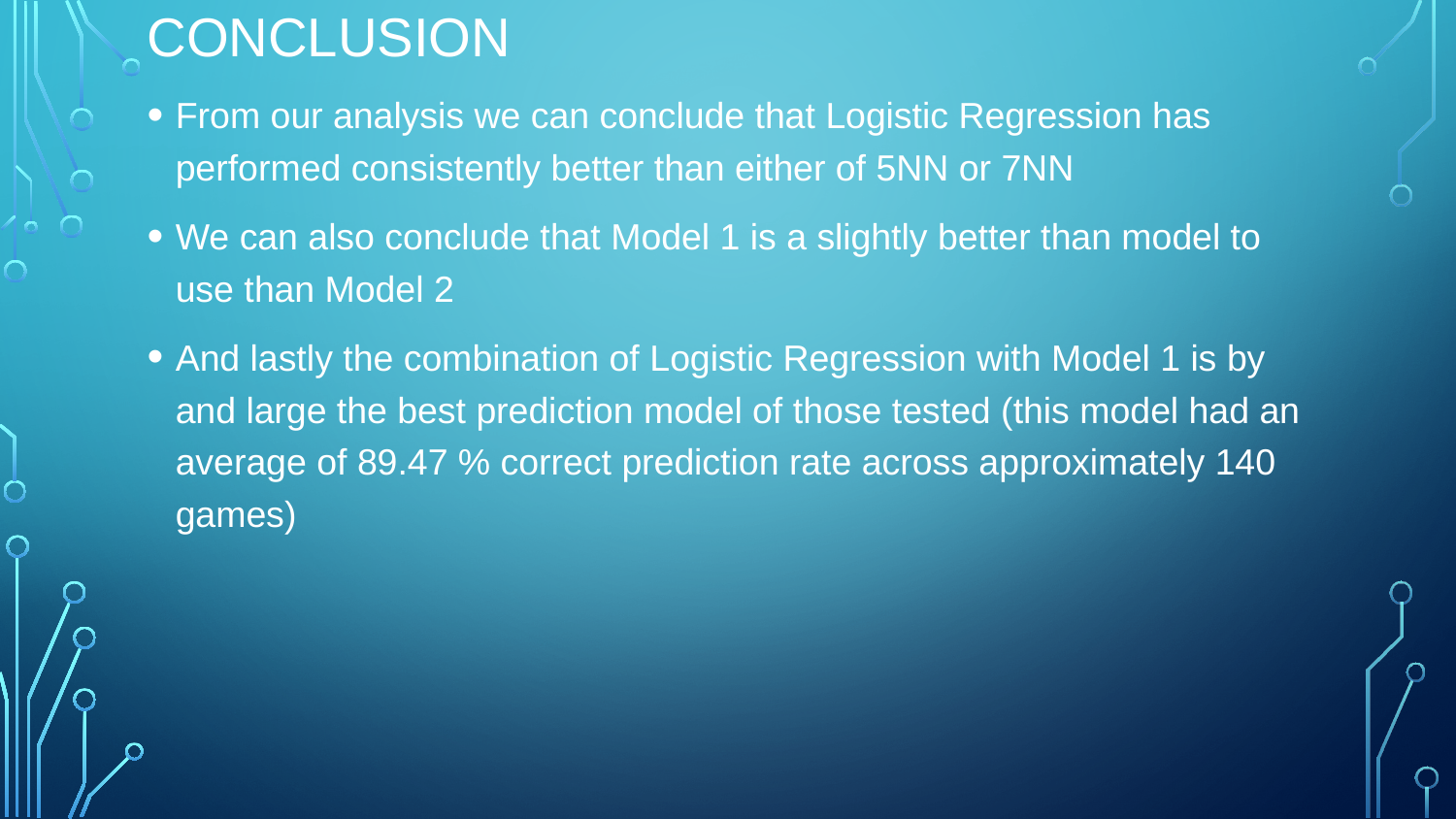

# CONCLUSION
From our analysis we can conclude that Logistic Regression has performed consistently better than either of 5NN or 7NN
We can also conclude that Model 1 is a slightly better than model to use than Model 2
And lastly the combination of Logistic Regression with Model 1 is by and large the best prediction model of those tested (this model had an average of 89.47 % correct prediction rate across approximately 140 games)